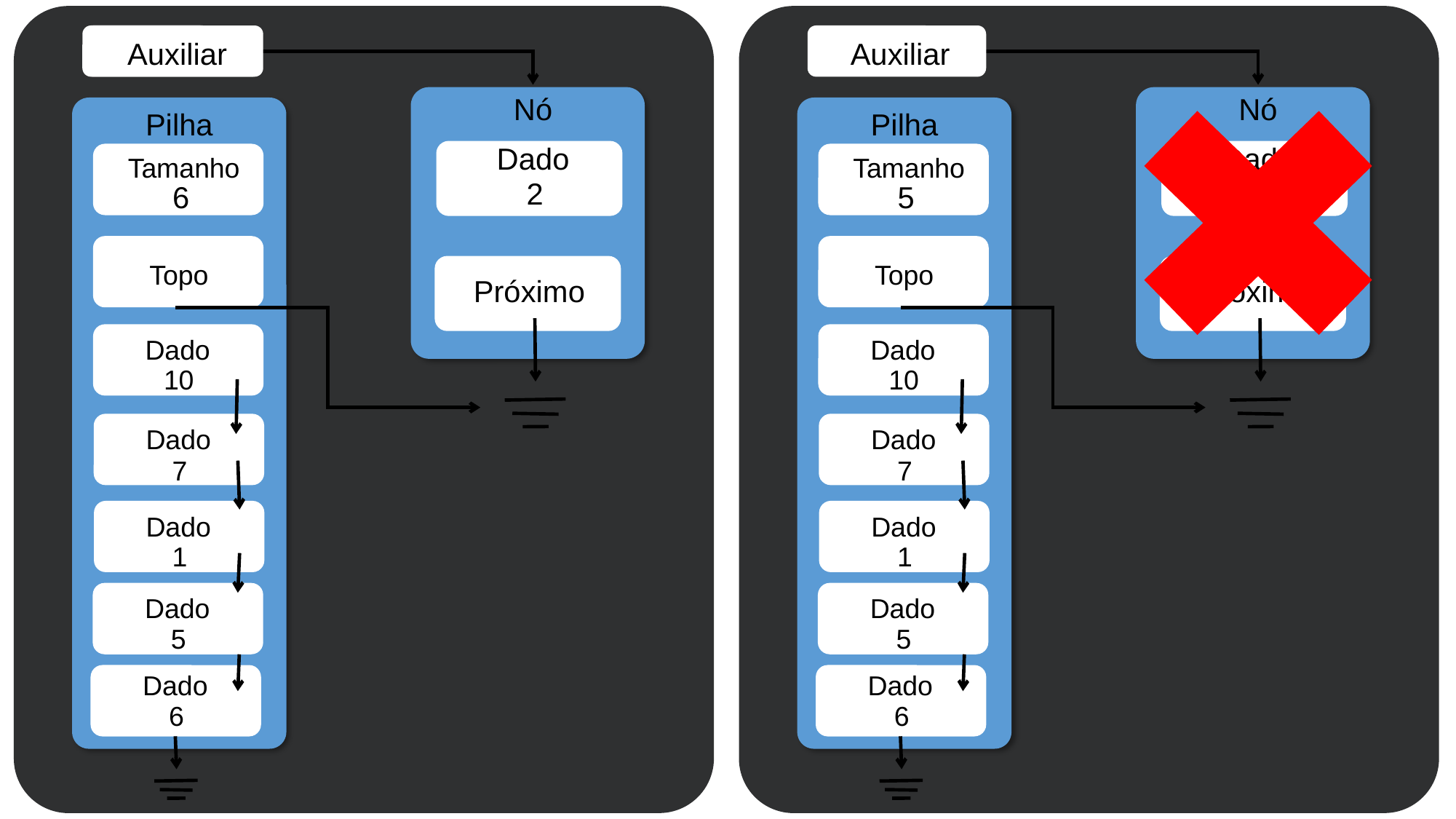

Auxiliar
Auxiliar
Auxiliar

Nó

Dado

2

Próximo
Nó

Dado

2

Próximo

Pilha

Tamanho
6

Topo

Dado
10

Dado
7

Dado
1

Dado
5
Dado

6

Pilha

Tamanho
5

Topo

Dado
10

Dado
7

Dado
1

Dado
5
Dado

6